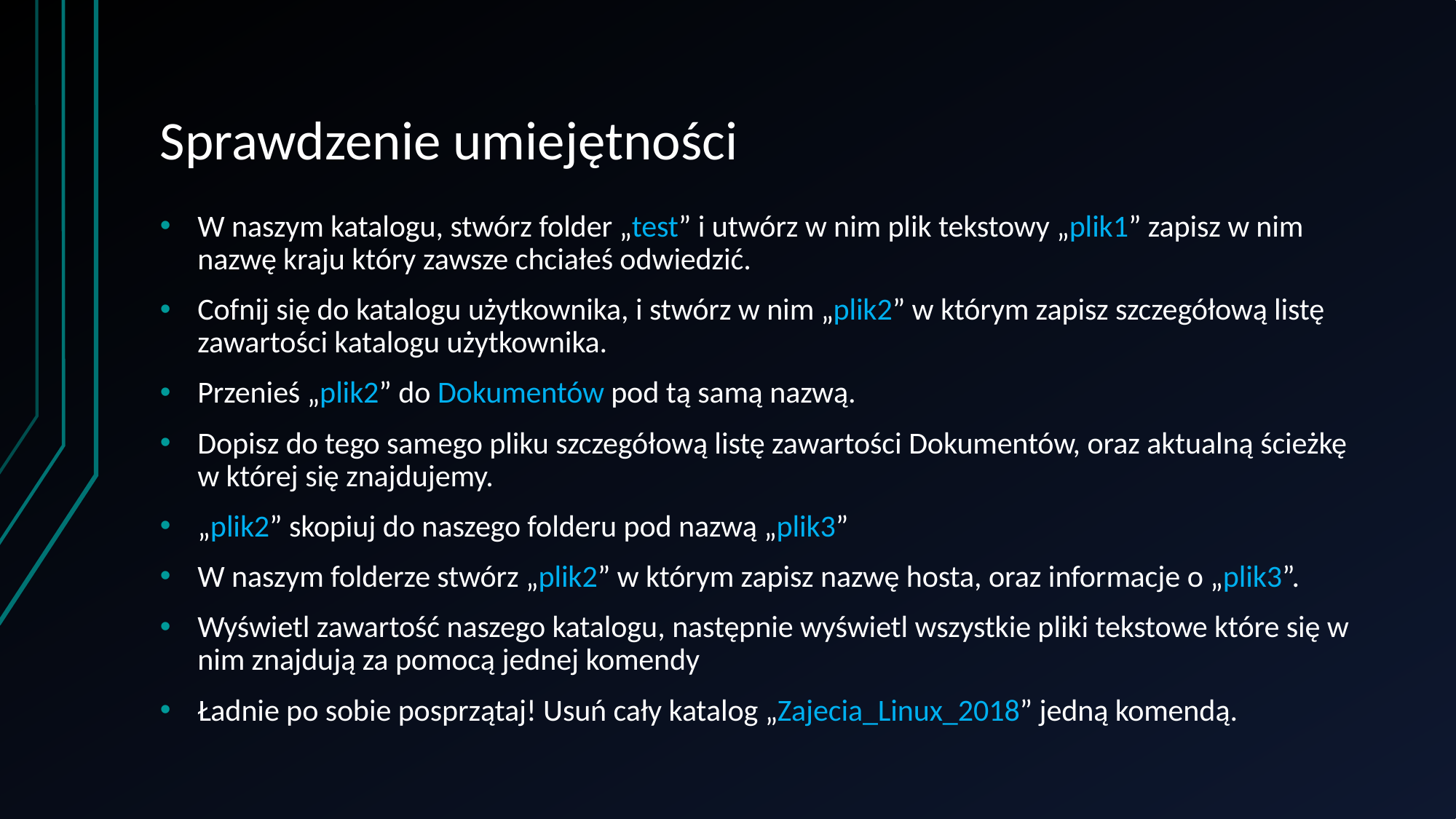

# Sprawdzenie umiejętności
W naszym katalogu, stwórz folder „test” i utwórz w nim plik tekstowy „plik1” zapisz w nim nazwę kraju który zawsze chciałeś odwiedzić.
Cofnij się do katalogu użytkownika, i stwórz w nim „plik2” w którym zapisz szczegółową listę zawartości katalogu użytkownika.
Przenieś „plik2” do Dokumentów pod tą samą nazwą.
Dopisz do tego samego pliku szczegółową listę zawartości Dokumentów, oraz aktualną ścieżkę w której się znajdujemy.
„plik2” skopiuj do naszego folderu pod nazwą „plik3”
W naszym folderze stwórz „plik2” w którym zapisz nazwę hosta, oraz informacje o „plik3”.
Wyświetl zawartość naszego katalogu, następnie wyświetl wszystkie pliki tekstowe które się w nim znajdują za pomocą jednej komendy
Ładnie po sobie posprzątaj! Usuń cały katalog „Zajecia_Linux_2018” jedną komendą.